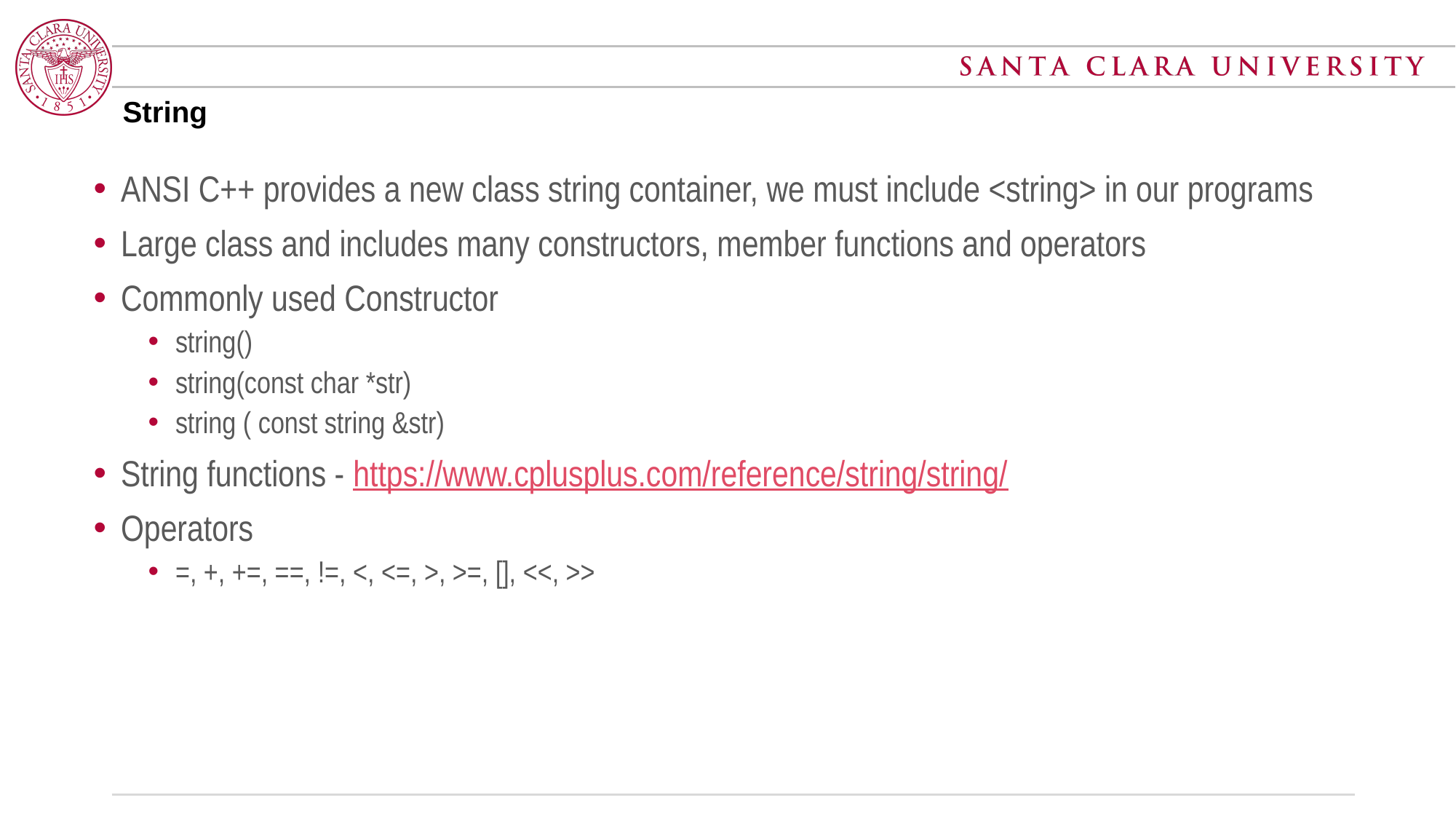

# String
ANSI C++ provides a new class string container, we must include <string> in our programs
Large class and includes many constructors, member functions and operators
Commonly used Constructor
string()
string(const char *str)
string ( const string &str)
String functions - https://www.cplusplus.com/reference/string/string/
Operators
=, +, +=, ==, !=, <, <=, >, >=, [], <<, >>